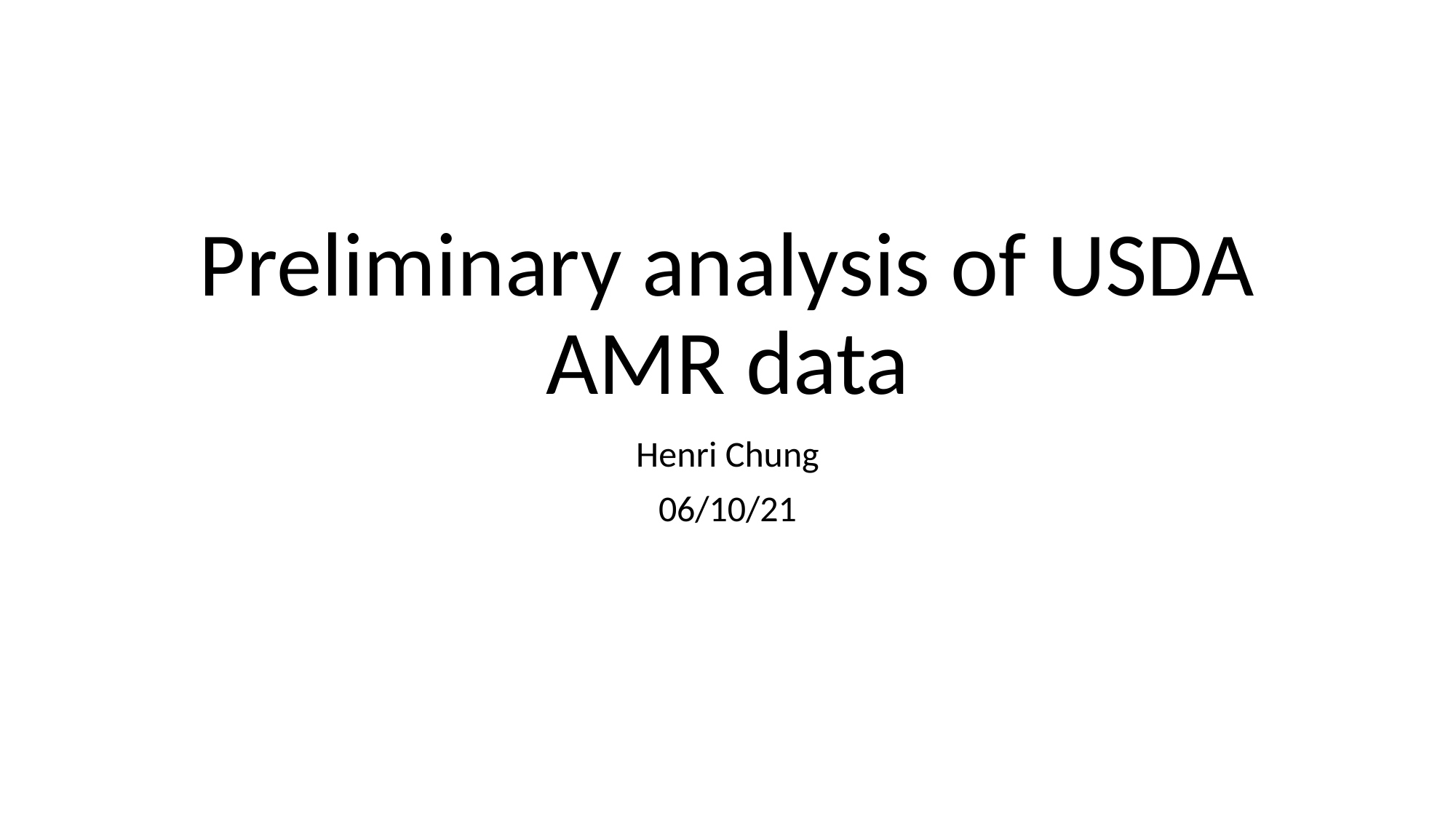

# Preliminary analysis of USDA AMR data
Henri Chung
06/10/21